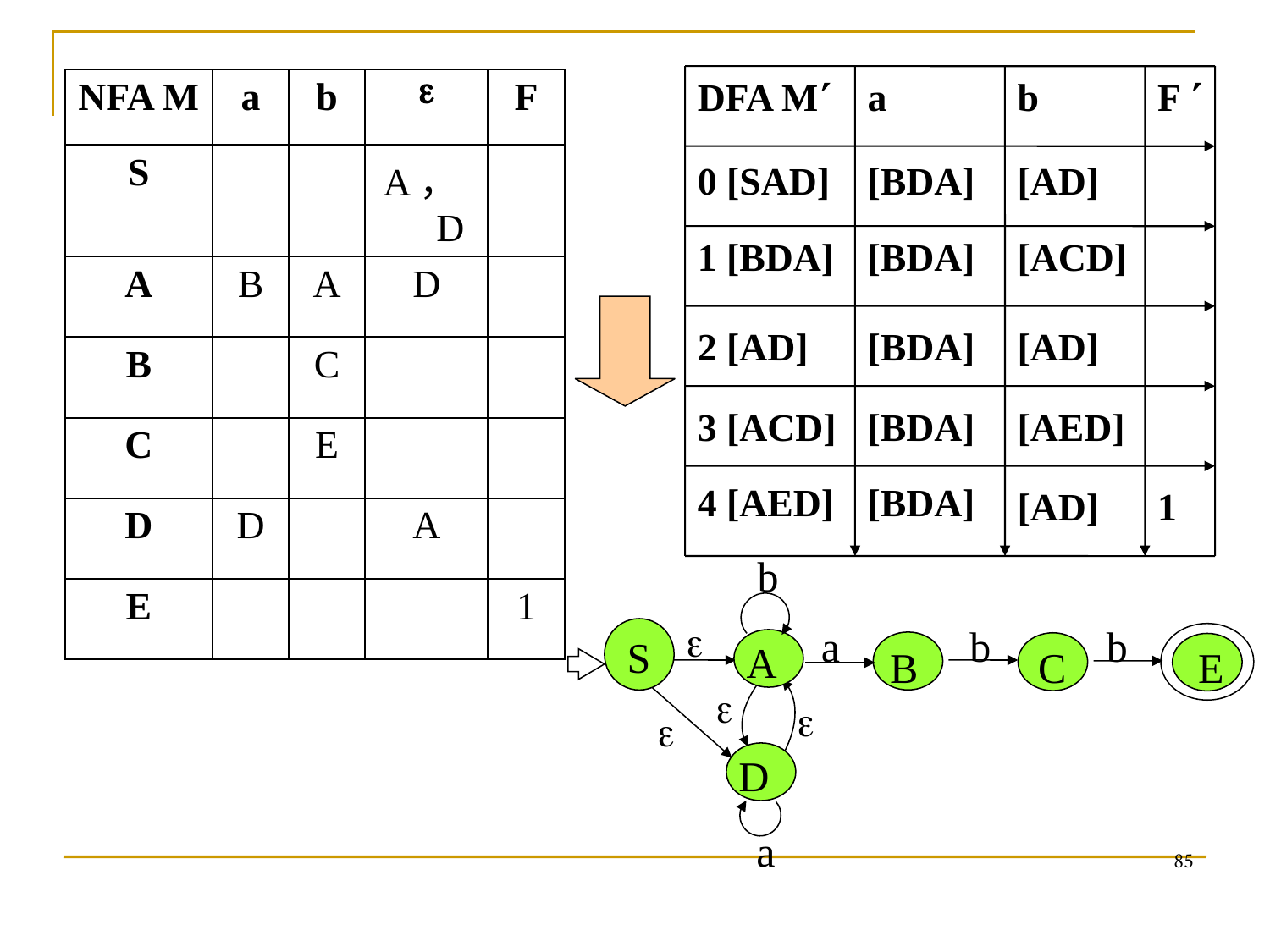

DFA M′

a

b

F ′

| NFA M | a | b | ε | F |
| --- | --- | --- | --- | --- |
| S |  |  | A，D |  |
| A | B | A | D |  |
| B |  | C |  |  |
| C |  | E |  |  |
| D | D |  | A |  |
| E |  |  |  | 1 |

0 [SAD]
[BDA]
[AD]

1 [BDA]

[BDA]
[ACD]

2 [AD]
[BDA]
[AD]

3 [ACD]
[BDA]
[AED]

4 [AED]
[BDA]
[AD]
1
b

ε
a
b
b

S

A

B
C
E

ε
ε
ε

D

a

85